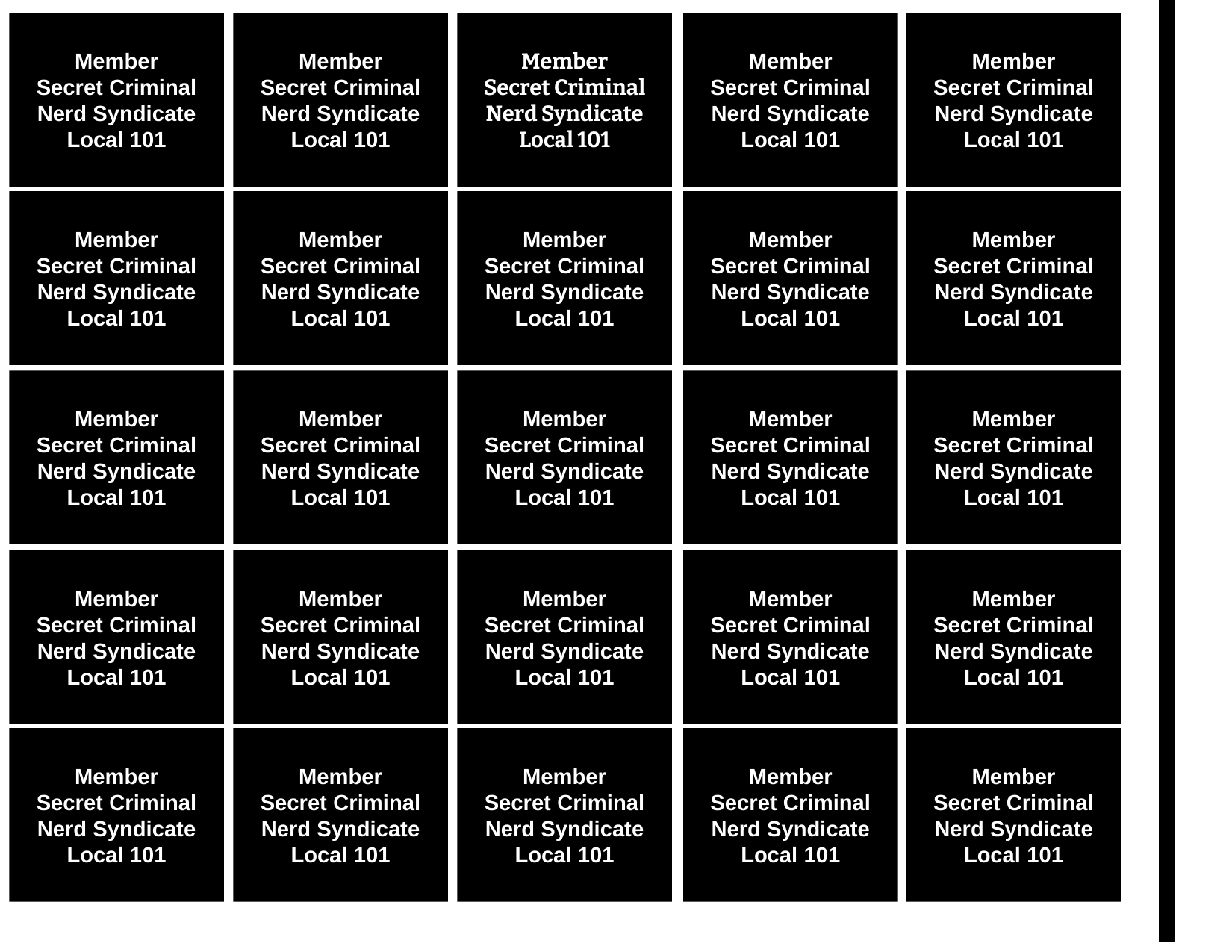

Member
Secret Criminal
Nerd Syndicate
Local 101
Member
Secret Criminal
Nerd Syndicate
Local 101
Member
Secret Criminal
Nerd Syndicate
Local 101
Member
Secret Criminal
Nerd Syndicate
Local 101
Member
Secret Criminal
Nerd Syndicate
Local 101
Member
Secret Criminal
Nerd Syndicate
Local 101
Member
Secret Criminal
Nerd Syndicate
Local 101
Member
Secret Criminal
Nerd Syndicate
Local 101
Member
Secret Criminal
Nerd Syndicate
Local 101
Member
Secret Criminal
Nerd Syndicate
Local 101
Member
Secret Criminal
Nerd Syndicate
Local 101
Member
Secret Criminal
Nerd Syndicate
Local 101
Member
Secret Criminal
Nerd Syndicate
Local 101
Member
Secret Criminal
Nerd Syndicate
Local 101
Member
Secret Criminal
Nerd Syndicate
Local 101
Member
Secret Criminal
Nerd Syndicate
Local 101
Member
Secret Criminal
Nerd Syndicate
Local 101
Member
Secret Criminal
Nerd Syndicate
Local 101
Member
Secret Criminal
Nerd Syndicate
Local 101
Member
Secret Criminal
Nerd Syndicate
Local 101
Member
Secret Criminal
Nerd Syndicate
Local 101
Member
Secret Criminal
Nerd Syndicate
Local 101
Member
Secret Criminal
Nerd Syndicate
Local 101
Member
Secret Criminal
Nerd Syndicate
Local 101
Member
Secret Criminal
Nerd Syndicate
Local 101